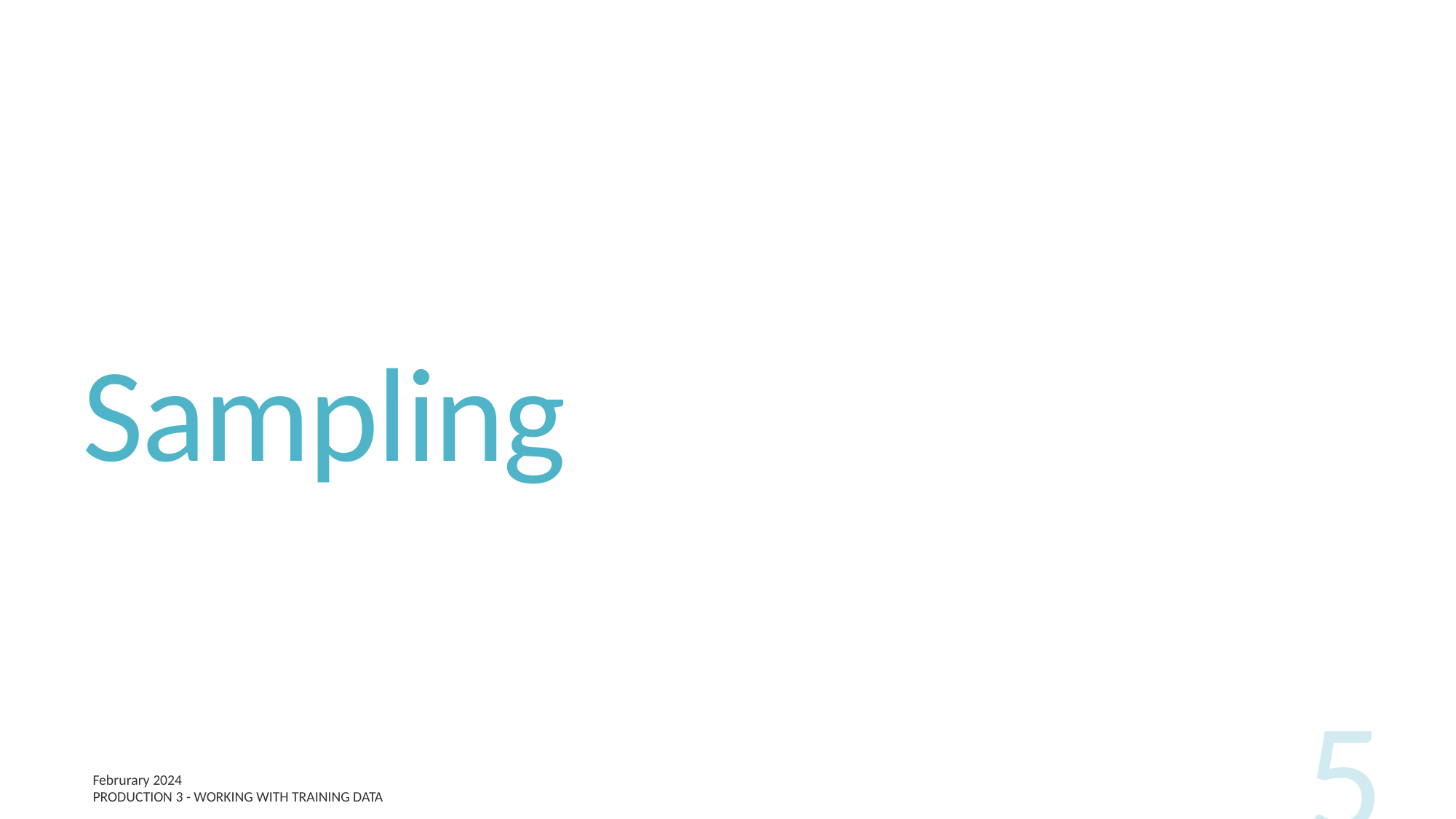

# Sampling
5
Februrary 2024
Production 3 - Working with Training Data